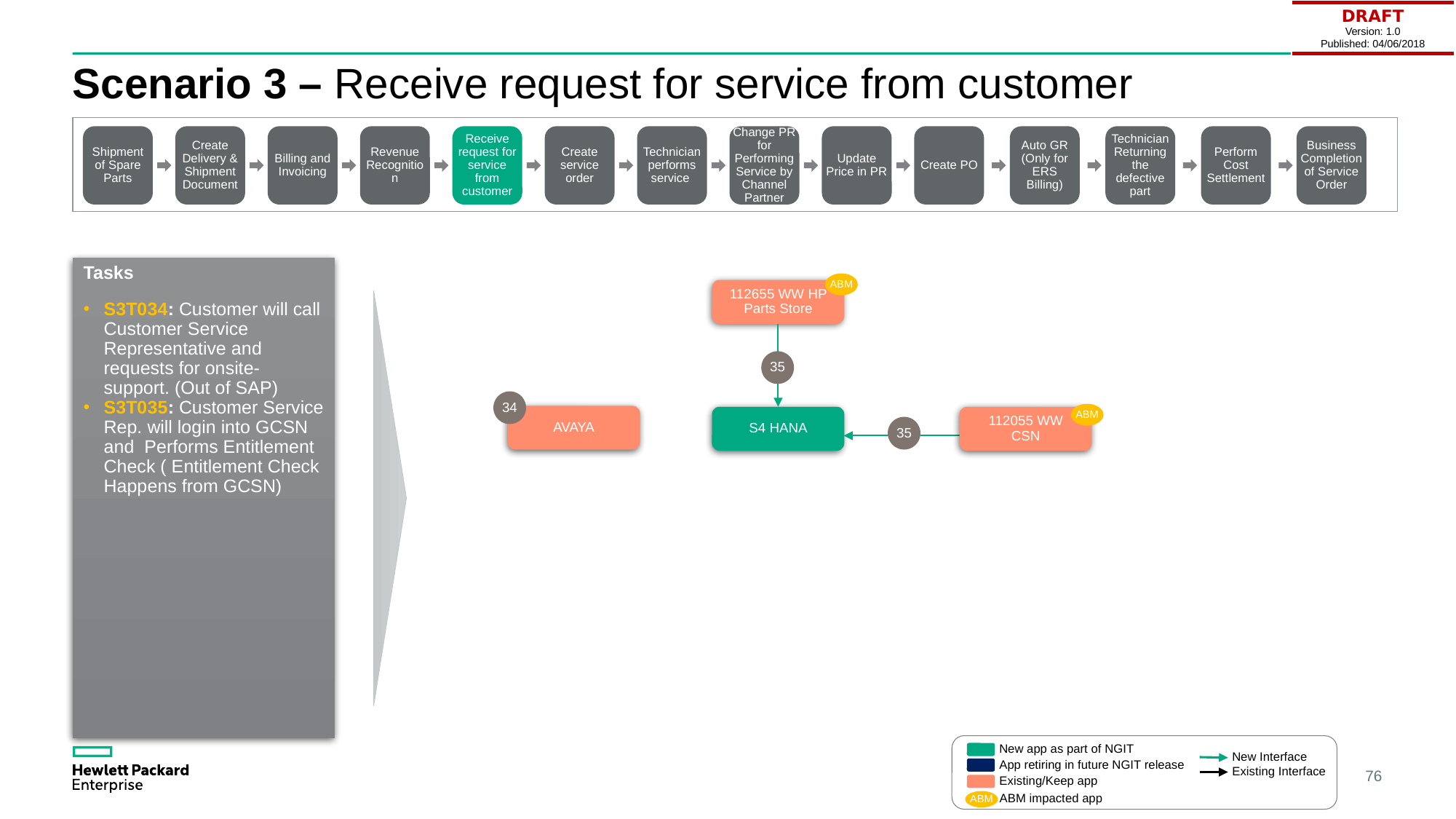

| DRAFT Version: 1.0 Published: 04/06/2018 |
| --- |
# Scenario 3 – Receive request for service from customer

Shipment of Spare Parts
Create Delivery & Shipment Document
Billing and Invoicing
Revenue Recognition
Receive request for service from customer
Create service order
Technician performs service
Change PR for Performing Service by Channel Partner
Update Price in PR
Create PO
Auto GR (Only for ERS Billing)
Technician Returning the defective part
Perform Cost Settlement
Business Completion of Service Order

Tasks

S3T034: Customer will call Customer Service Representative and requests for onsite-support. (Out of SAP)
S3T035: Customer Service Rep. will login into GCSN and  Performs Entitlement Check ( Entitlement Check Happens from GCSN)
ABM
112655 WW HP Parts Store
35
34
ABM
AVAYA
S4 HANA
112055 WW CSN
35

New app as part of NGIT

New Interface
App retiring in future NGIT release

Existing Interface
Existing/Keep app

ABM impacted app
ABM
76